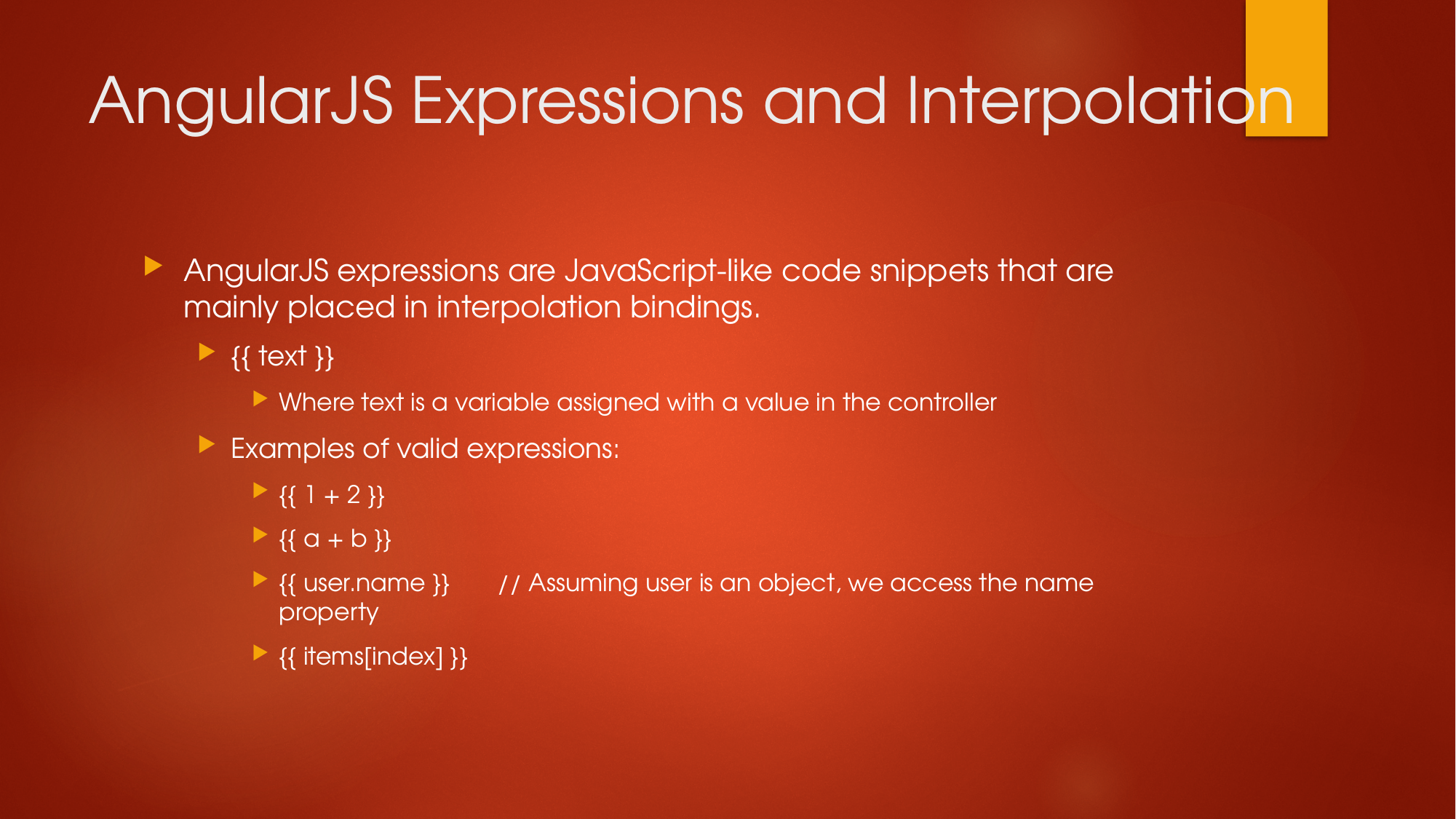

# AngularJS Expressions and Interpolation
AngularJS expressions are JavaScript-like code snippets that are mainly placed in interpolation bindings.
{{ text }}
Where text is a variable assigned with a value in the controller
Examples of valid expressions:
{{ 1 + 2 }}
{{ a + b }}
{{ user.name }}	// Assuming user is an object, we access the name property
{{ items[index] }}